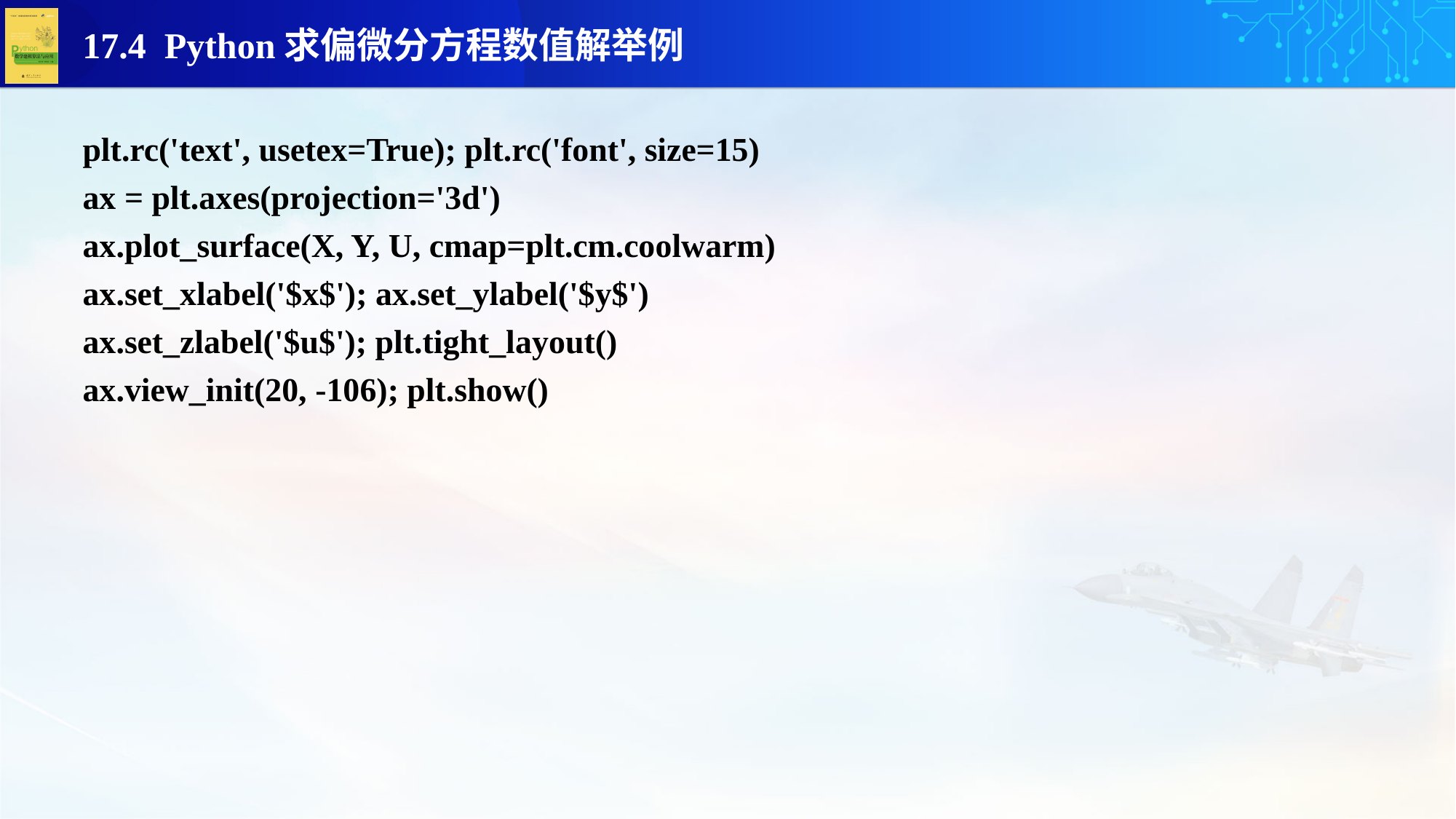

plt.rc('text', usetex=True); plt.rc('font', size=15)
ax = plt.axes(projection='3d')
ax.plot_surface(X, Y, U, cmap=plt.cm.coolwarm)
ax.set_xlabel('$x$'); ax.set_ylabel('$y$')
ax.set_zlabel('$u$'); plt.tight_layout()
ax.view_init(20, -106); plt.show()